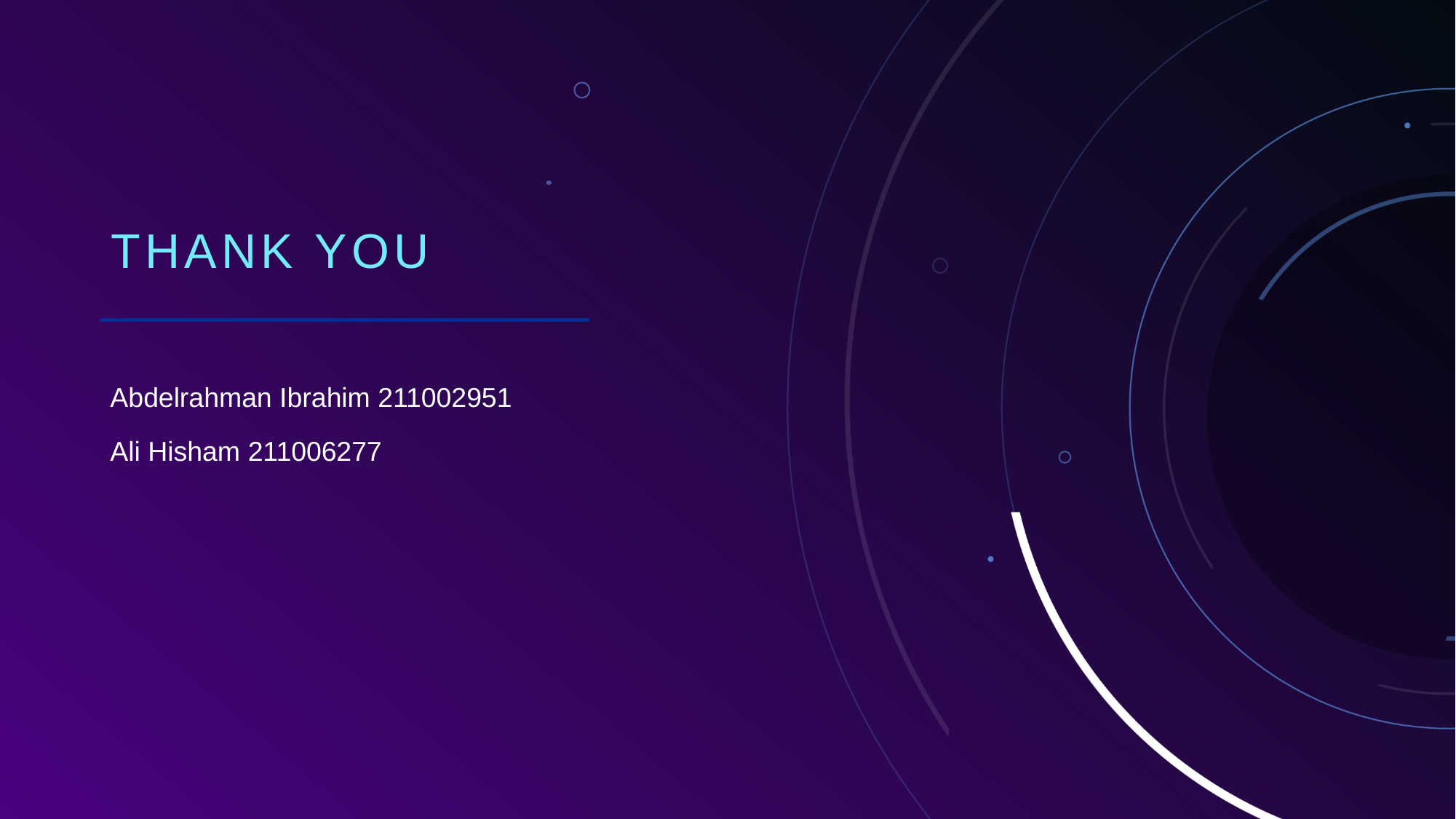

# THANK YOU
Abdelrahman Ibrahim 211002951
Ali Hisham 211006277